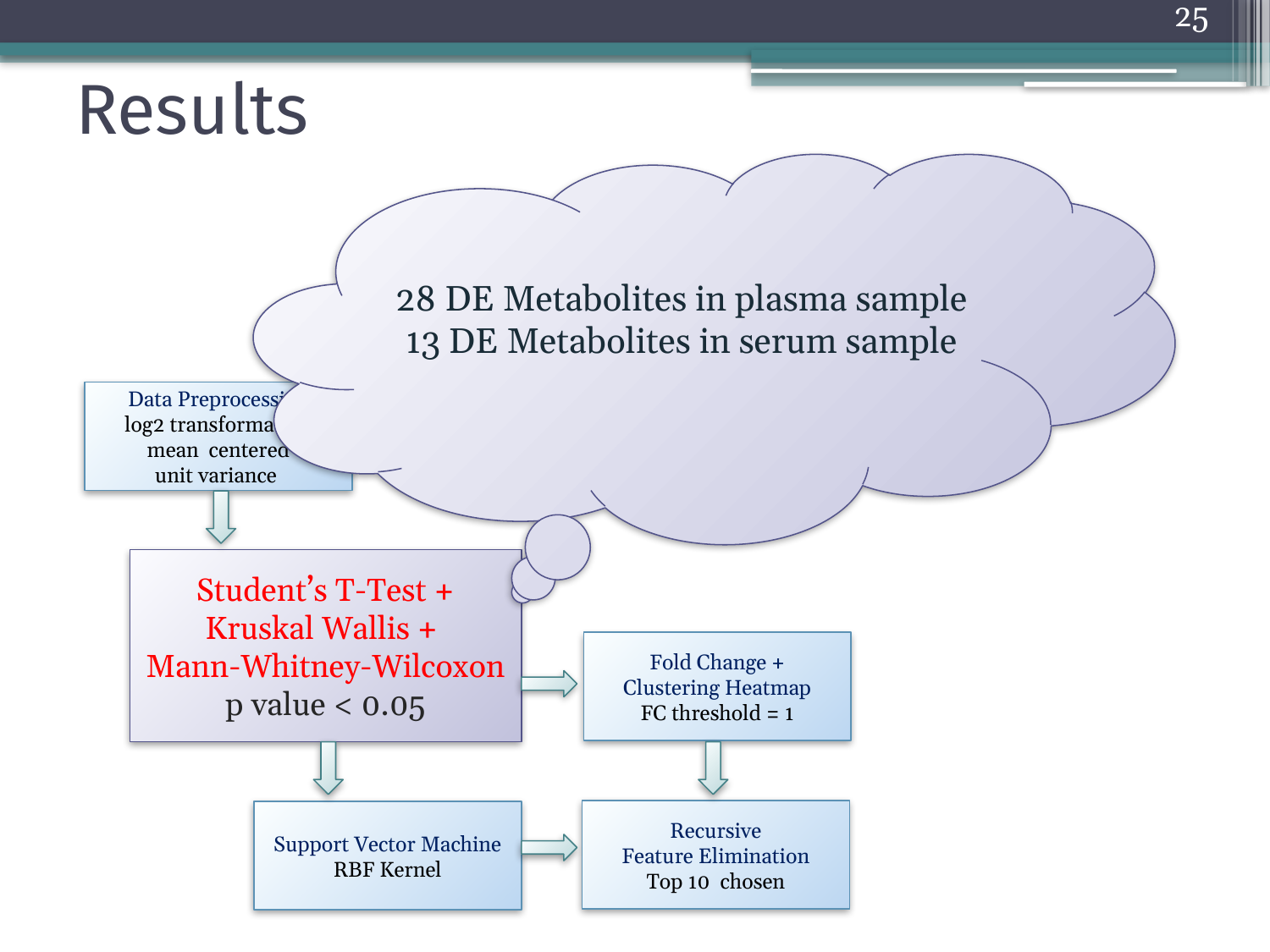

25
# Results
28 DE Metabolites in plasma sample
13 DE Metabolites in serum sample

Data Preprocessing
log2 transformation
mean  centered
unit variance

Student’s T-Test + Kruskal Wallis +
Mann-Whitney-Wilcoxon
p value < 0.05
Fold Change +
Clustering Heatmap
FC threshold = 1

Recursive
Feature Elimination
Top 10  chosen
Support Vector Machine
RBF Kernel